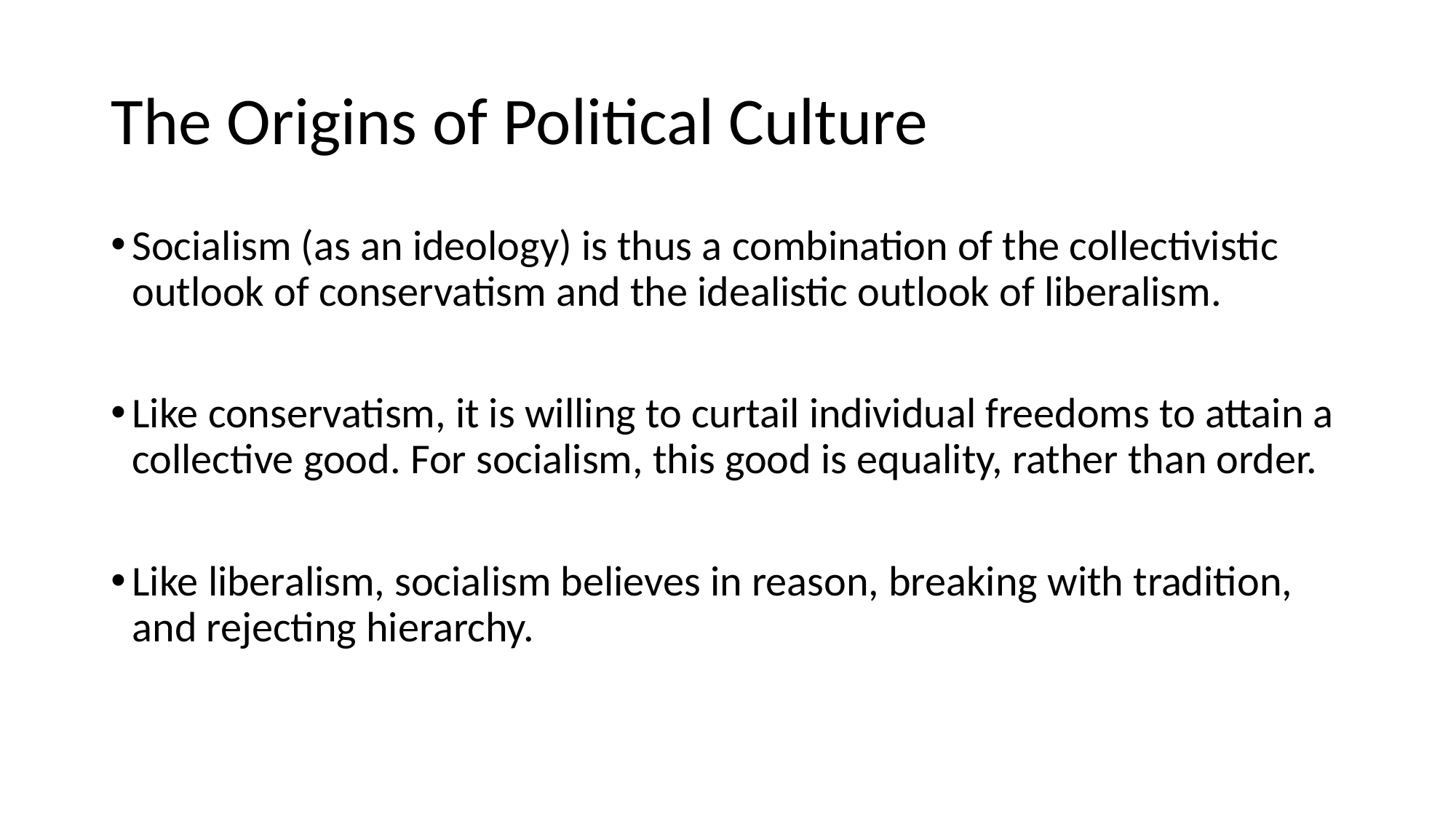

# The Origins of Political Culture
Socialism (as an ideology) is thus a combination of the collectivistic outlook of conservatism and the idealistic outlook of liberalism.

Like conservatism, it is willing to curtail individual freedoms to attain a collective good. For socialism, this good is equality, rather than order.

Like liberalism, socialism believes in reason, breaking with tradition, and rejecting hierarchy.